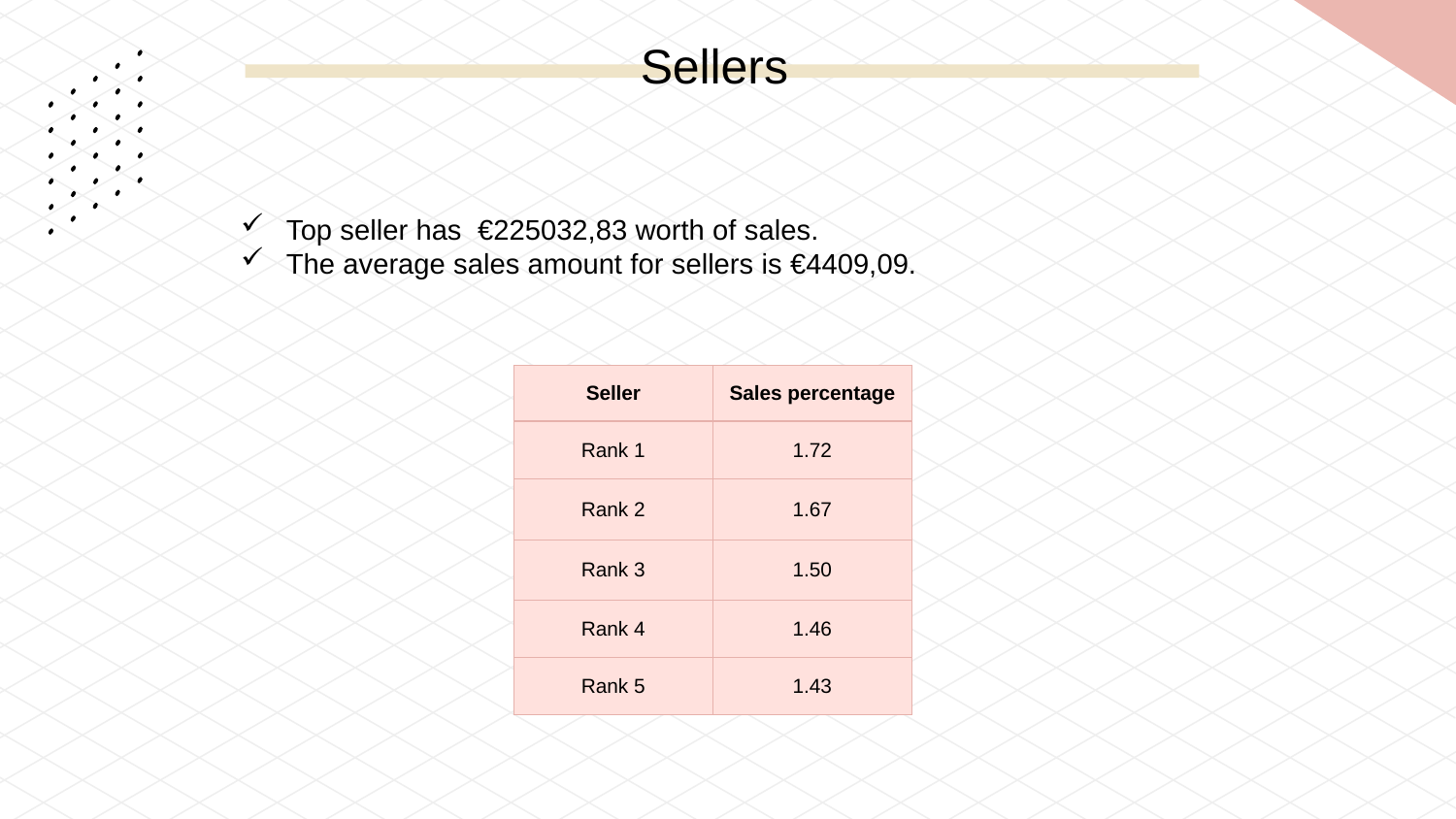

# Sellers

Top seller has  €225032,83 worth of sales.
The average sales amount for sellers is €4409,09.
| Seller | Sales percentage |
| --- | --- |
| Rank 1 | 1.72 |
| Rank 2 | 1.67 |
| Rank 3 | 1.50 |
| Rank 4 | 1.46 |
| Rank 5 | 1.43 |